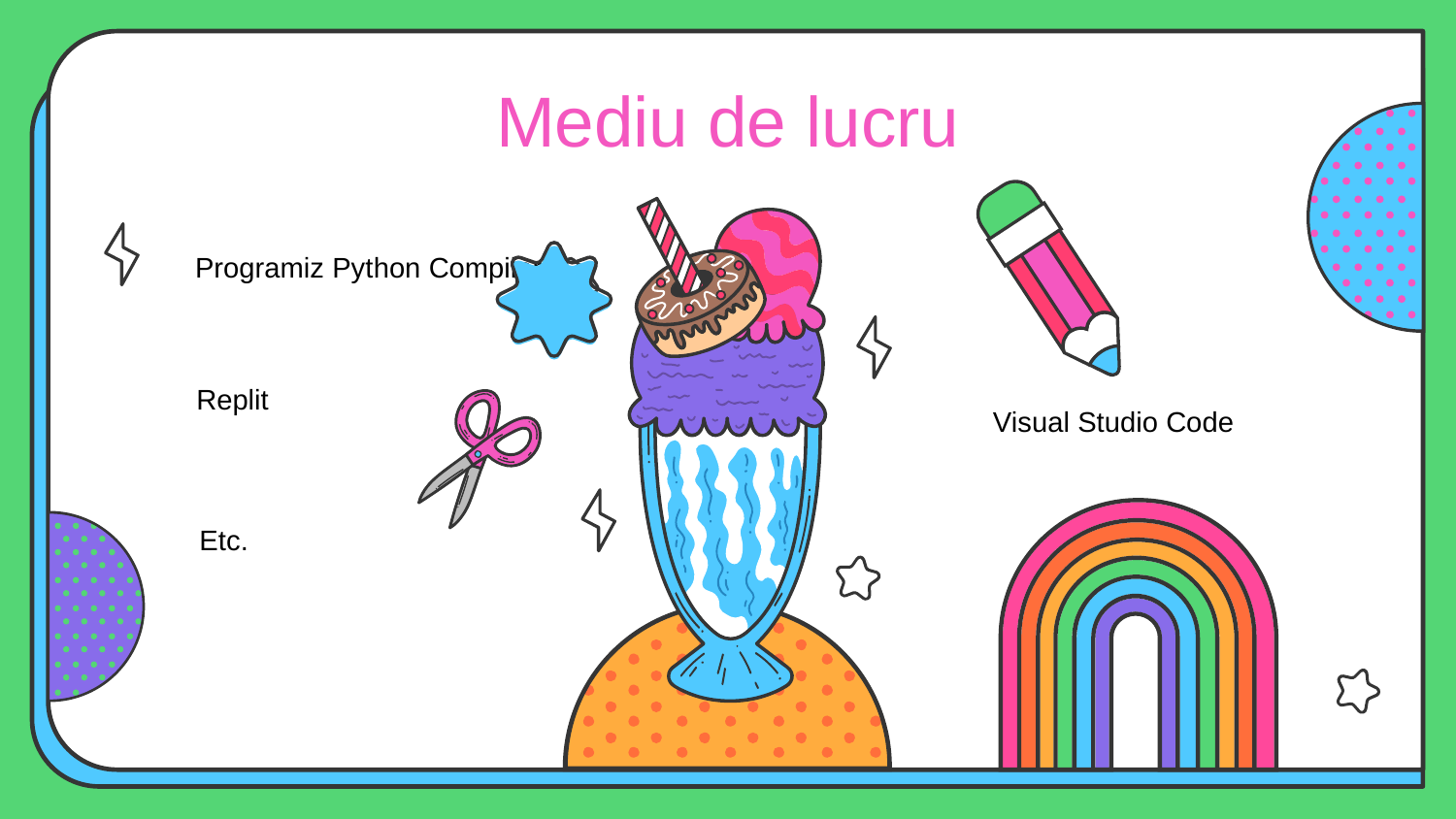

# Mediu de lucru

Programiz Python Compiler
Replit
Visual Studio Code

Etc.